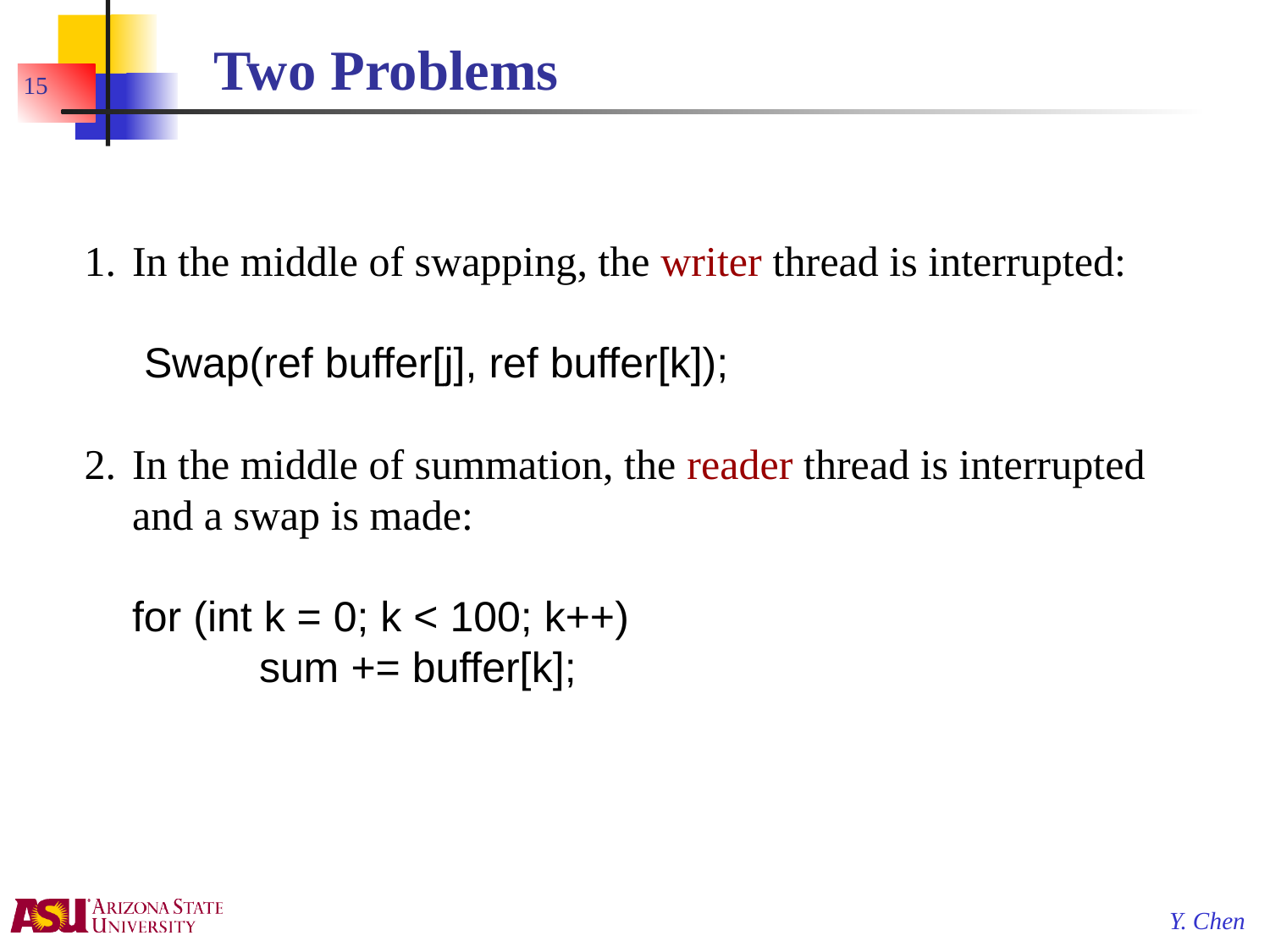

# Two Problems
15
1.	In the middle of swapping, the writer thread is interrupted:

	 Swap(ref buffer[j], ref buffer[k]);

2.	In the middle of summation, the reader thread is interrupted and a swap is made:

	for (int k = 0; k < 100; k++)
		sum += buffer[k];